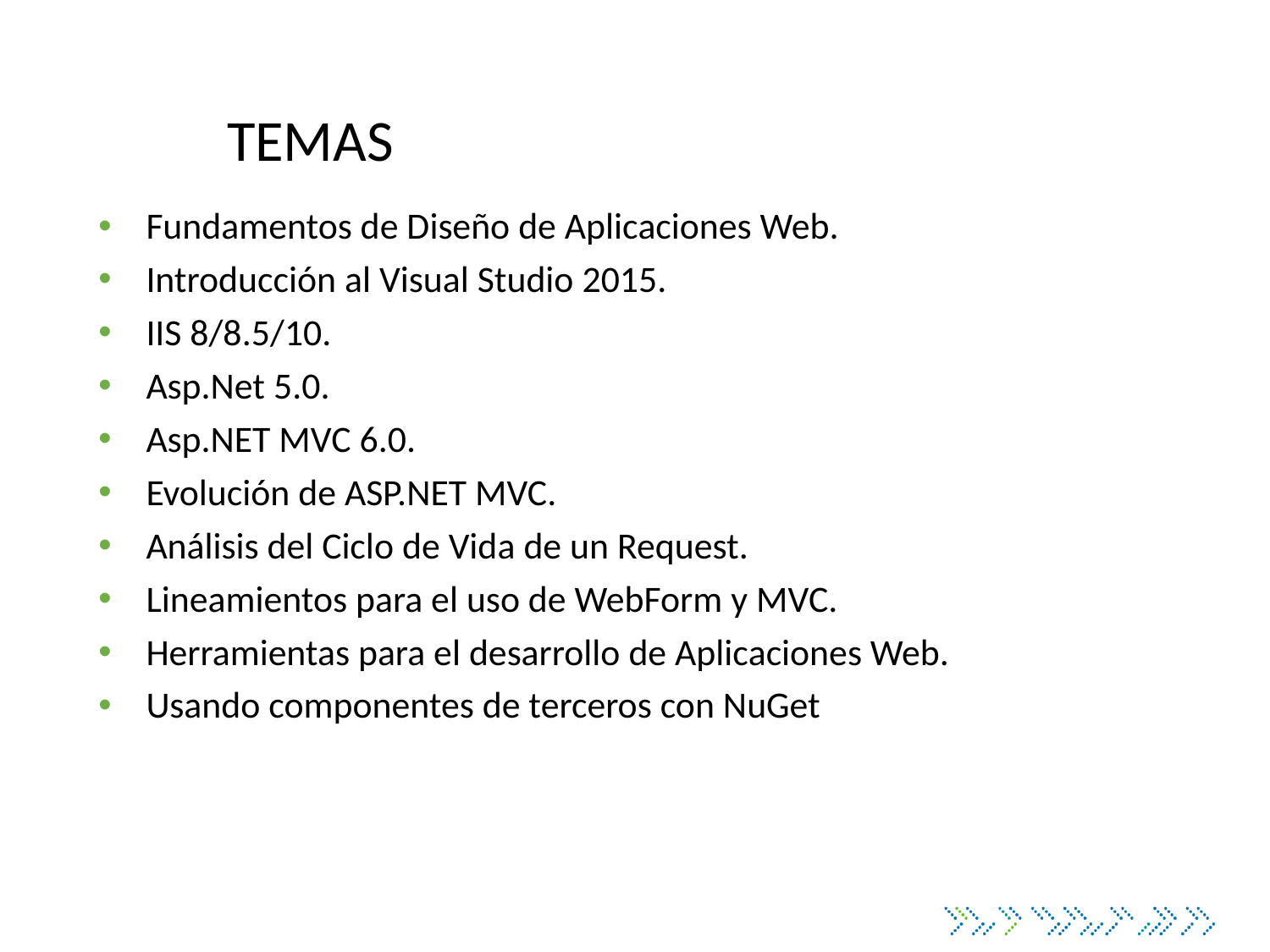

# TEMAS
Fundamentos de Diseño de Aplicaciones Web.
Introducción al Visual Studio 2015.
IIS 8/8.5/10.
Asp.Net 5.0.
Asp.NET MVC 6.0.
Evolución de ASP.NET MVC.
Análisis del Ciclo de Vida de un Request.
Lineamientos para el uso de WebForm y MVC.
Herramientas para el desarrollo de Aplicaciones Web.
Usando componentes de terceros con NuGet